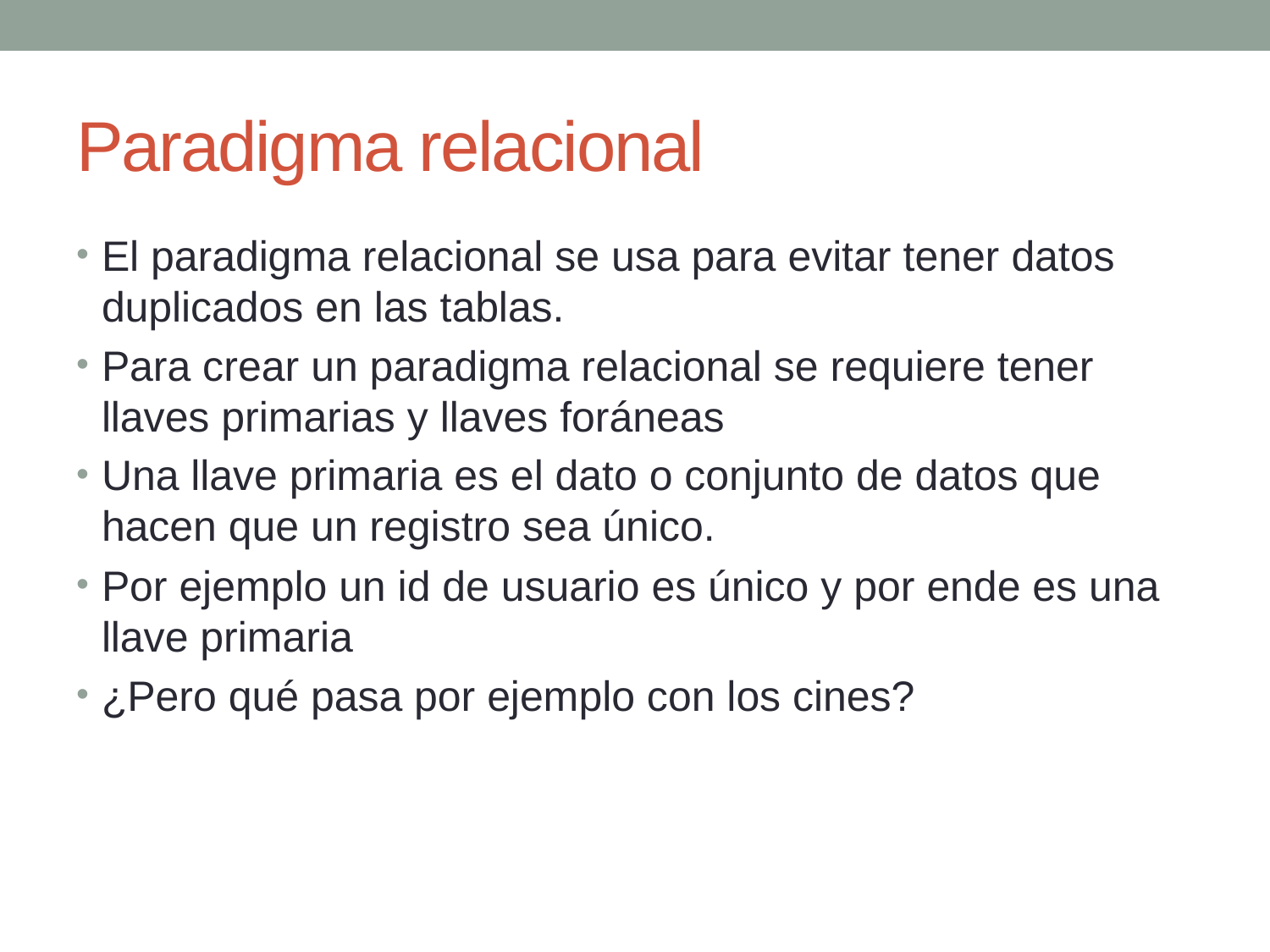

# Paradigma relacional
El paradigma relacional se usa para evitar tener datos duplicados en las tablas.
Para crear un paradigma relacional se requiere tener llaves primarias y llaves foráneas
Una llave primaria es el dato o conjunto de datos que hacen que un registro sea único.
Por ejemplo un id de usuario es único y por ende es una llave primaria
¿Pero qué pasa por ejemplo con los cines?